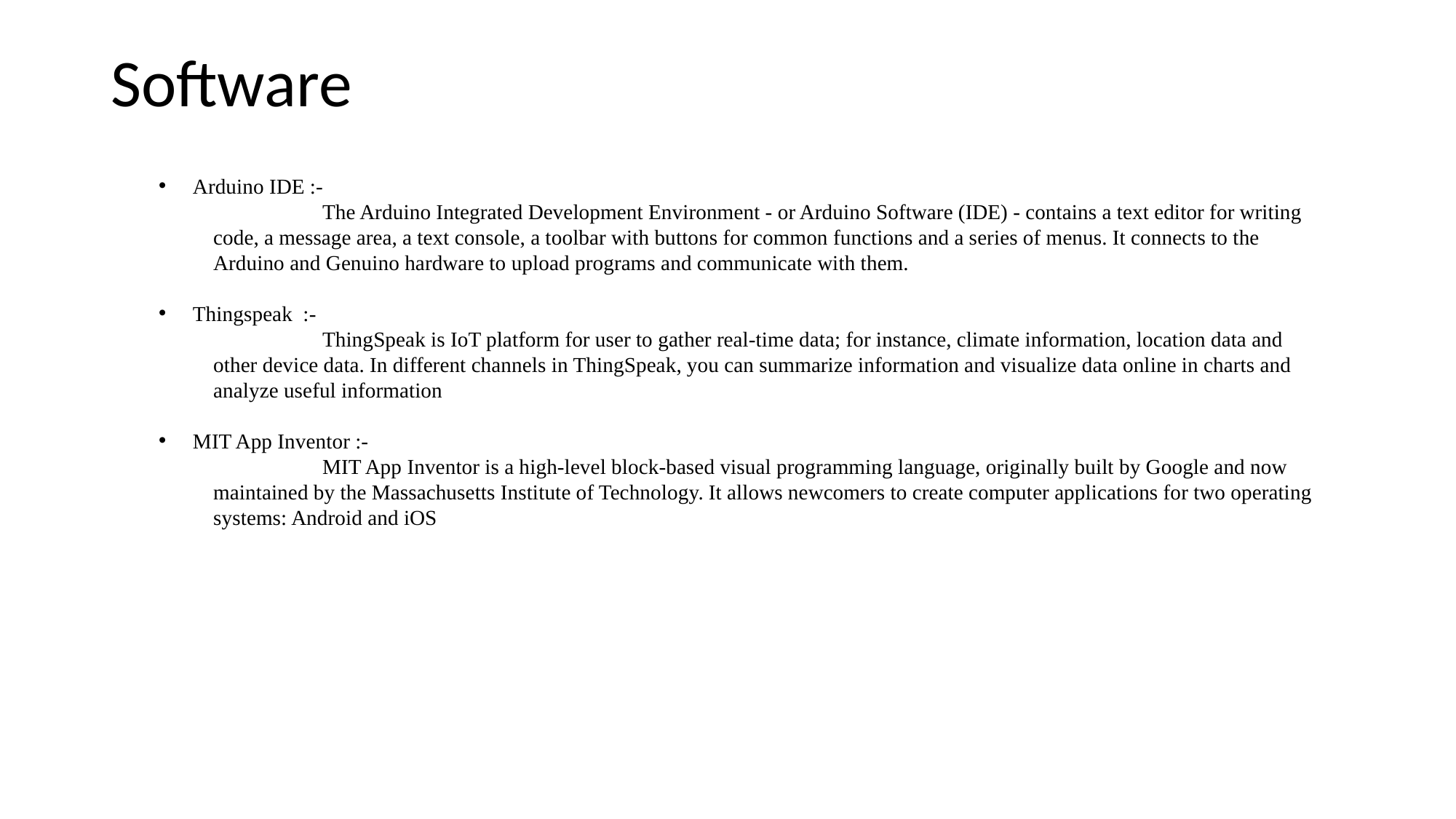

Software
Arduino IDE :-
	The Arduino Integrated Development Environment - or Arduino Software (IDE) - contains a text editor for writing code, a message area, a text console, a toolbar with buttons for common functions and a series of menus. It connects to the Arduino and Genuino hardware to upload programs and communicate with them.

Thingspeak  :-
	ThingSpeak is IoT platform for user to gather real-time data; for instance, climate information, location data and other device data. In different channels in ThingSpeak, you can summarize information and visualize data online in charts and analyze useful information

MIT App Inventor :-
	MIT App Inventor is a high-level block-based visual programming language, originally built by Google and now maintained by the Massachusetts Institute of Technology. It allows newcomers to create computer applications for two operating systems: Android and iOS